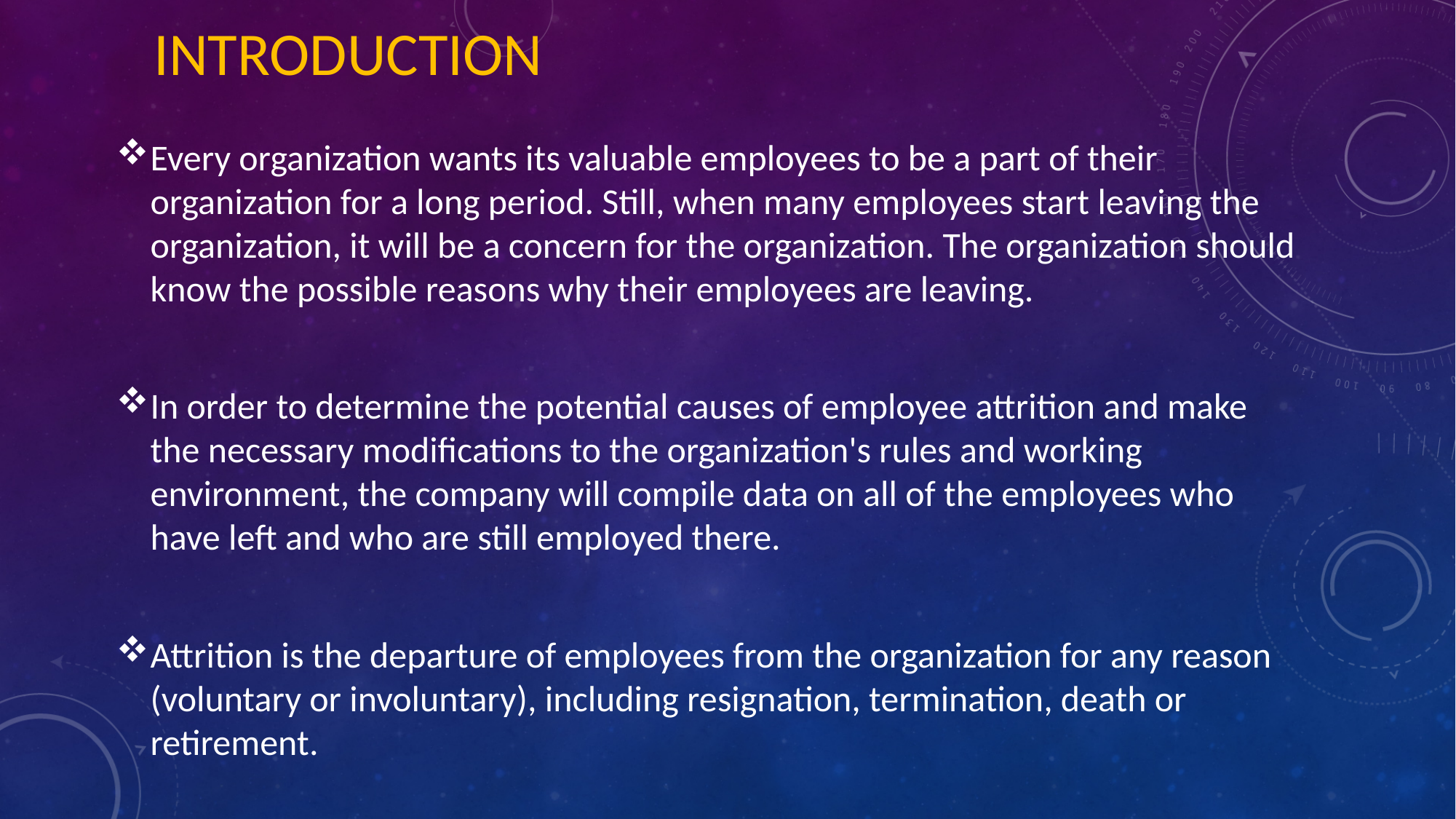

# INTRODUCTION
Every organization wants its valuable employees to be a part of their organization for a long period. Still, when many employees start leaving the organization, it will be a concern for the organization. The organization should know the possible reasons why their employees are leaving.

In order to determine the potential causes of employee attrition and make the necessary modifications to the organization's rules and working environment, the company will compile data on all of the employees who have left and who are still employed there.

Attrition is the departure of employees from the organization for any reason (voluntary or involuntary), including resignation, termination, death or retirement.